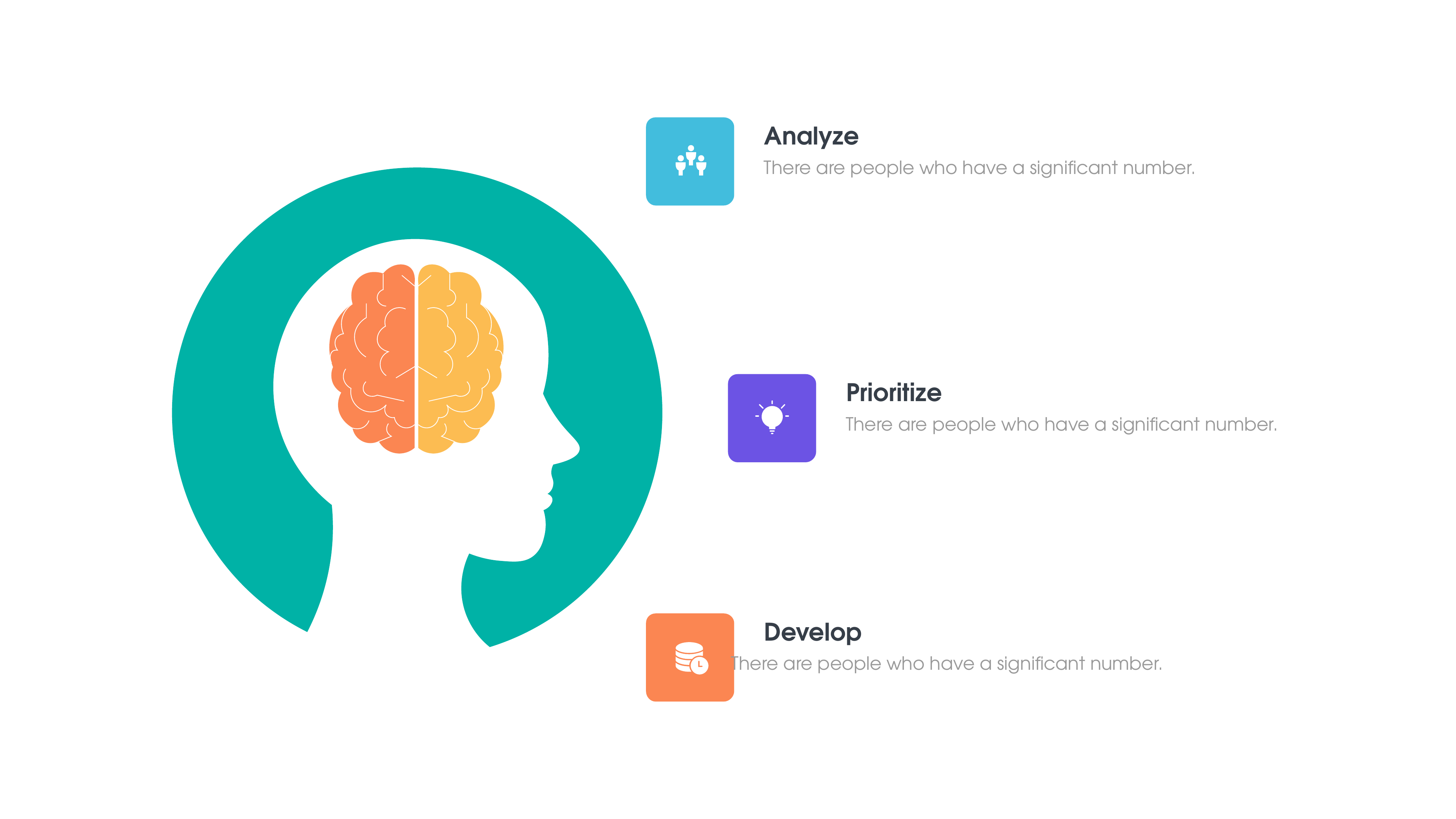

Analyze

There are people who have a significant number.

Prioritize

There are people who have a significant number.

Develop

There are people who have a significant number.